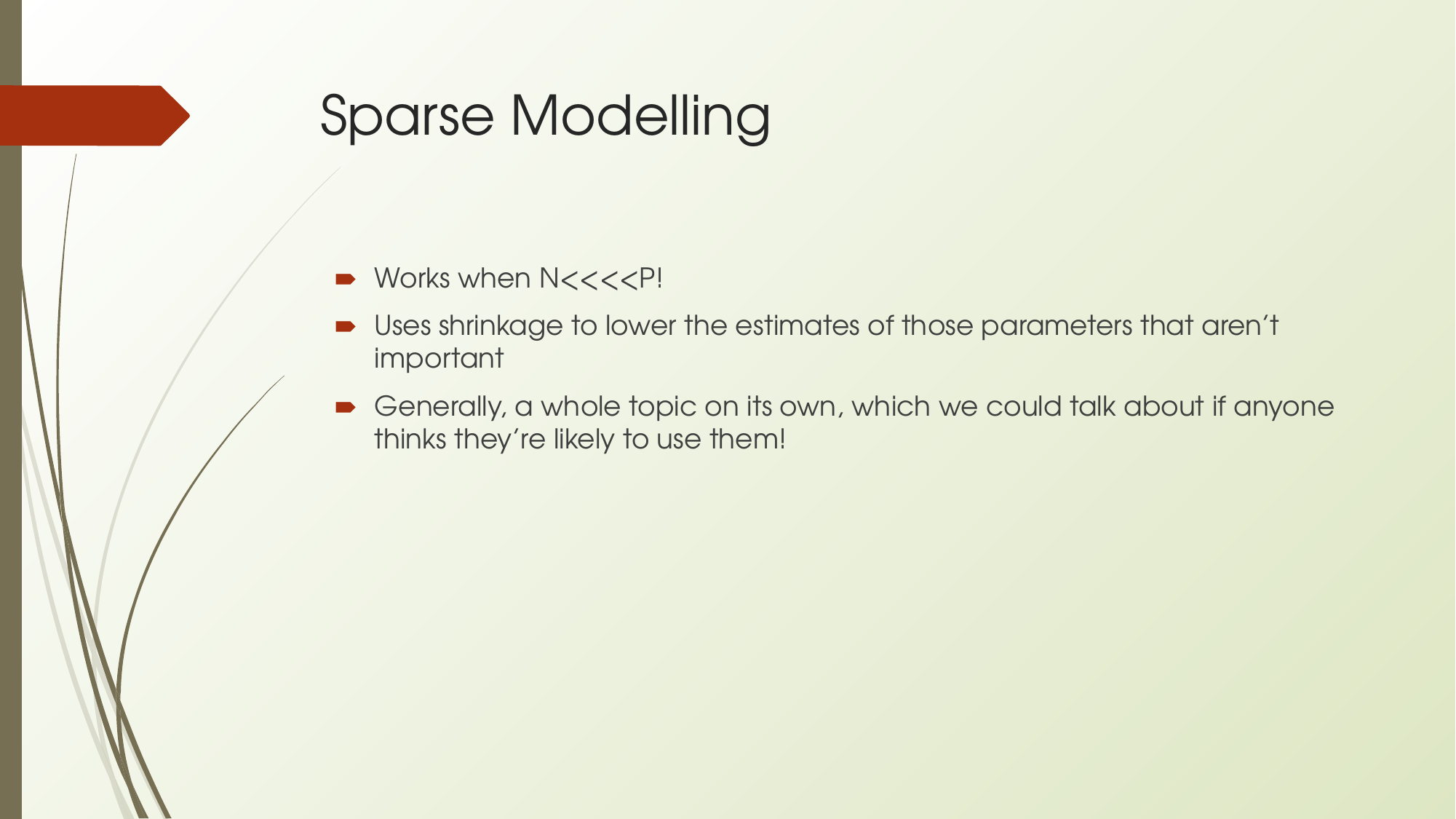

# Sparse Modelling
Works when N<<<<P!
Uses shrinkage to lower the estimates of those parameters that aren’t important
Generally, a whole topic on its own, which we could talk about if anyone thinks they’re likely to use them!